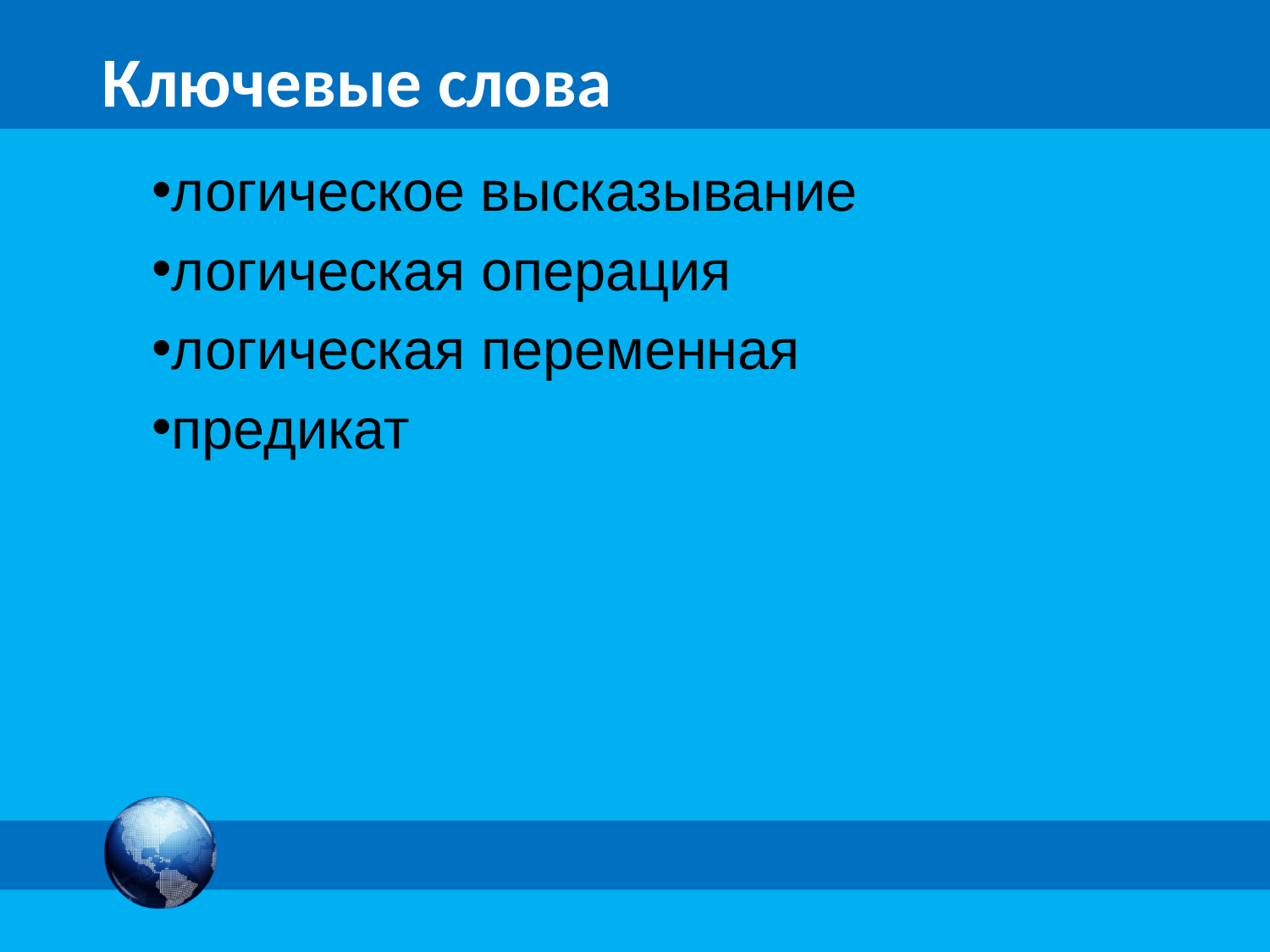

# Ключевые слова
логическое высказывание
логическая операция
логическая переменная
предикат